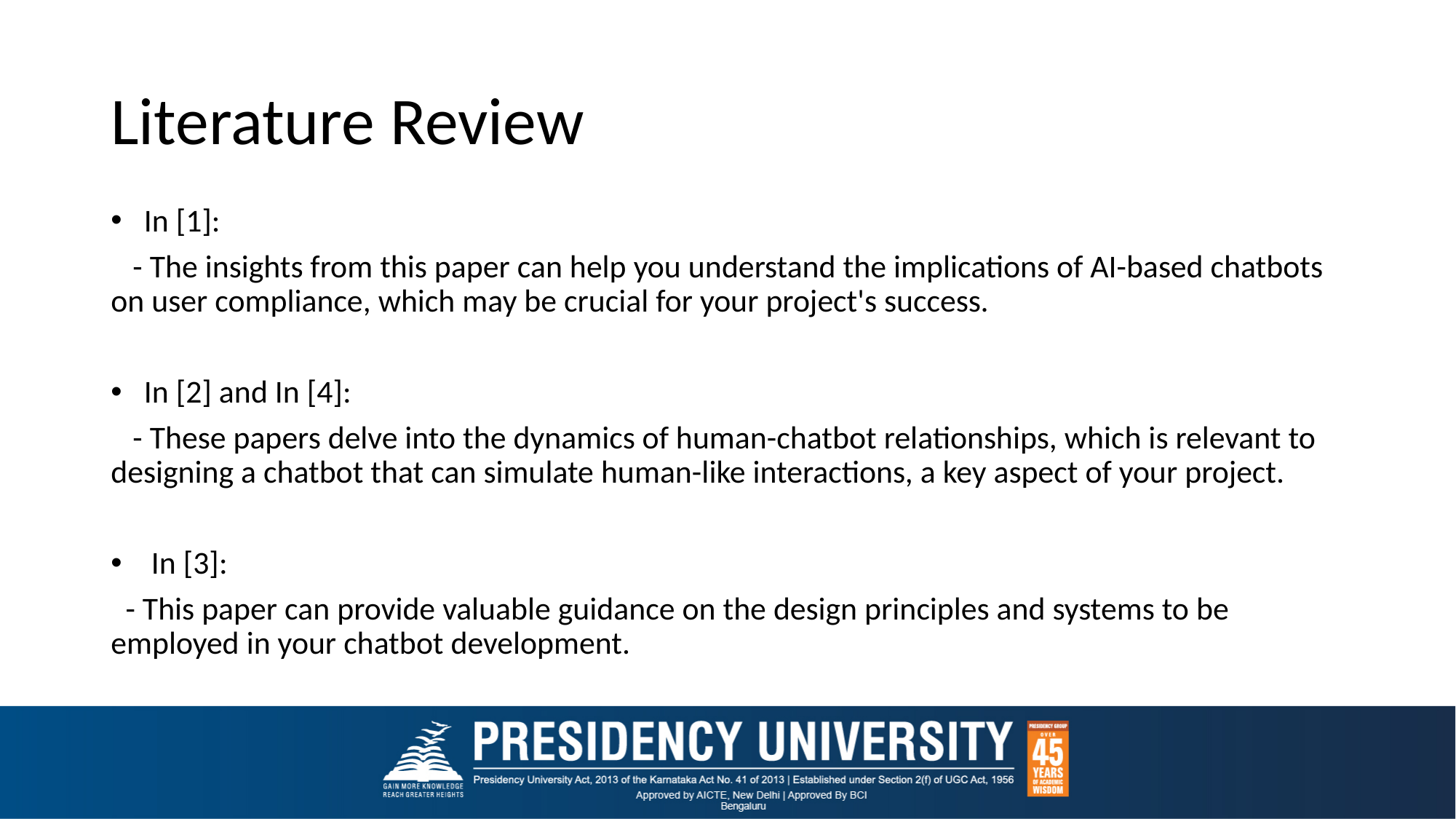

# Literature Review

In [1]:
   - The insights from this paper can help you understand the implications of AI-based chatbots on user compliance, which may be crucial for your project's success.

In [2] and In [4]:
   - These papers delve into the dynamics of human-chatbot relationships, which is relevant to designing a chatbot that can simulate human-like interactions, a key aspect of your project.

 In [3]:
  - This paper can provide valuable guidance on the design principles and systems to be employed in your chatbot development.